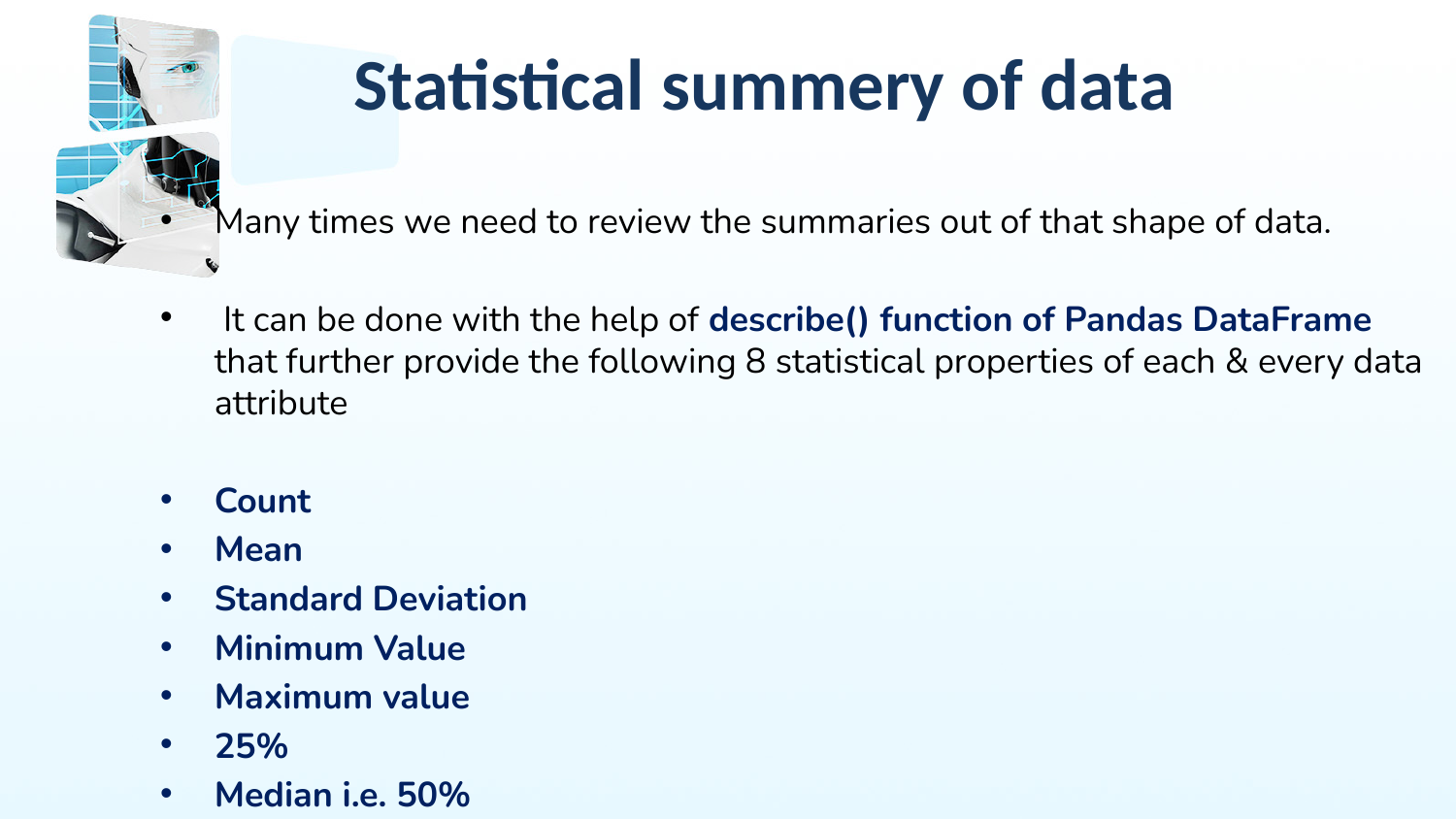

# Statistical summery of data
Many times we need to review the summaries out of that shape of data.

 It can be done with the help of describe() function of Pandas DataFrame that further provide the following 8 statistical properties of each & every data attribute

Count
Mean
Standard Deviation
Minimum Value
Maximum value
25%
Median i.e. 50%
75%